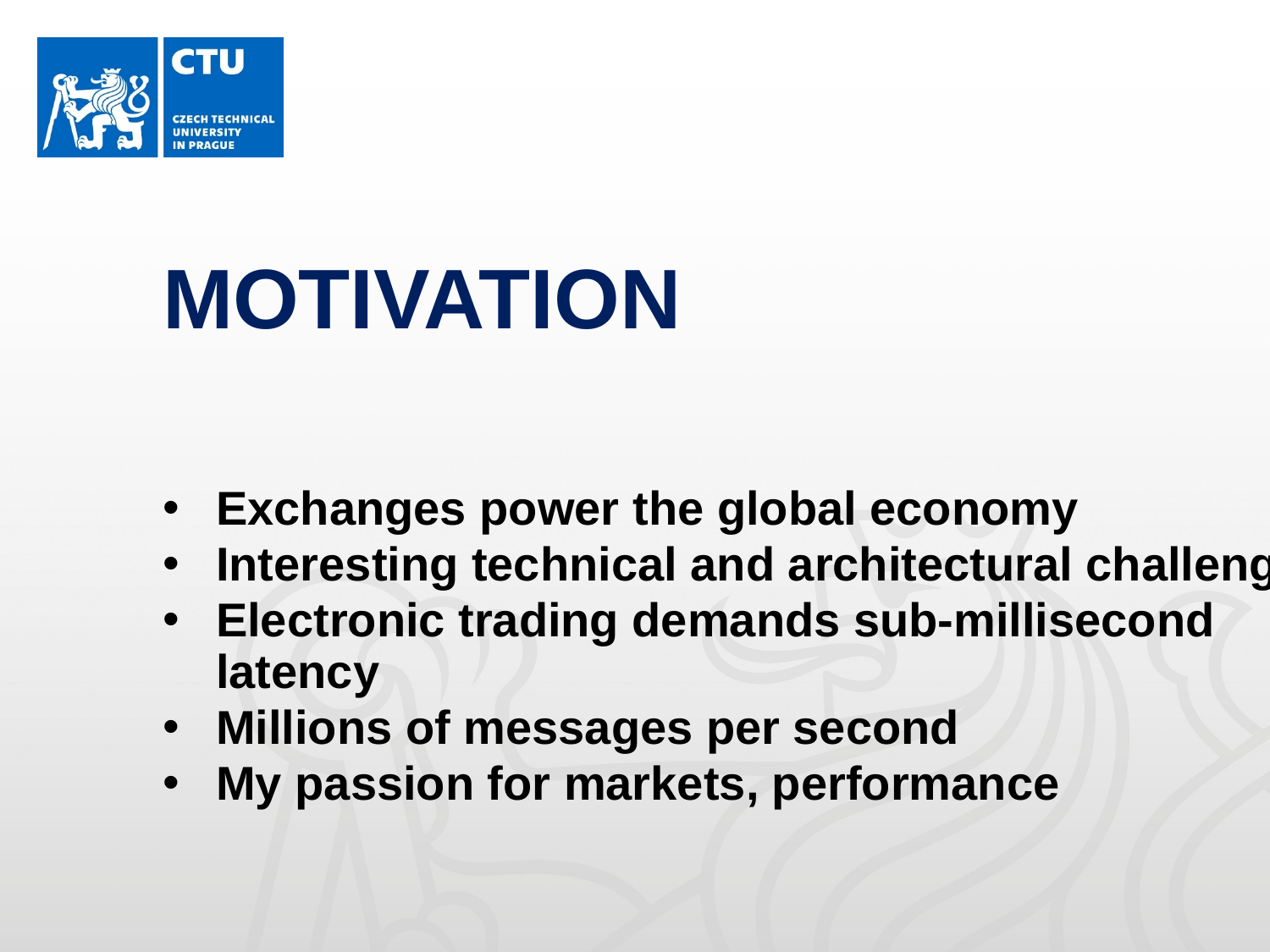

# MOTIVATION
Exchanges power the global economy
Interesting technical and architectural challenge
Electronic trading demands sub-millisecond latency
Millions of messages per second
My passion for markets, performance